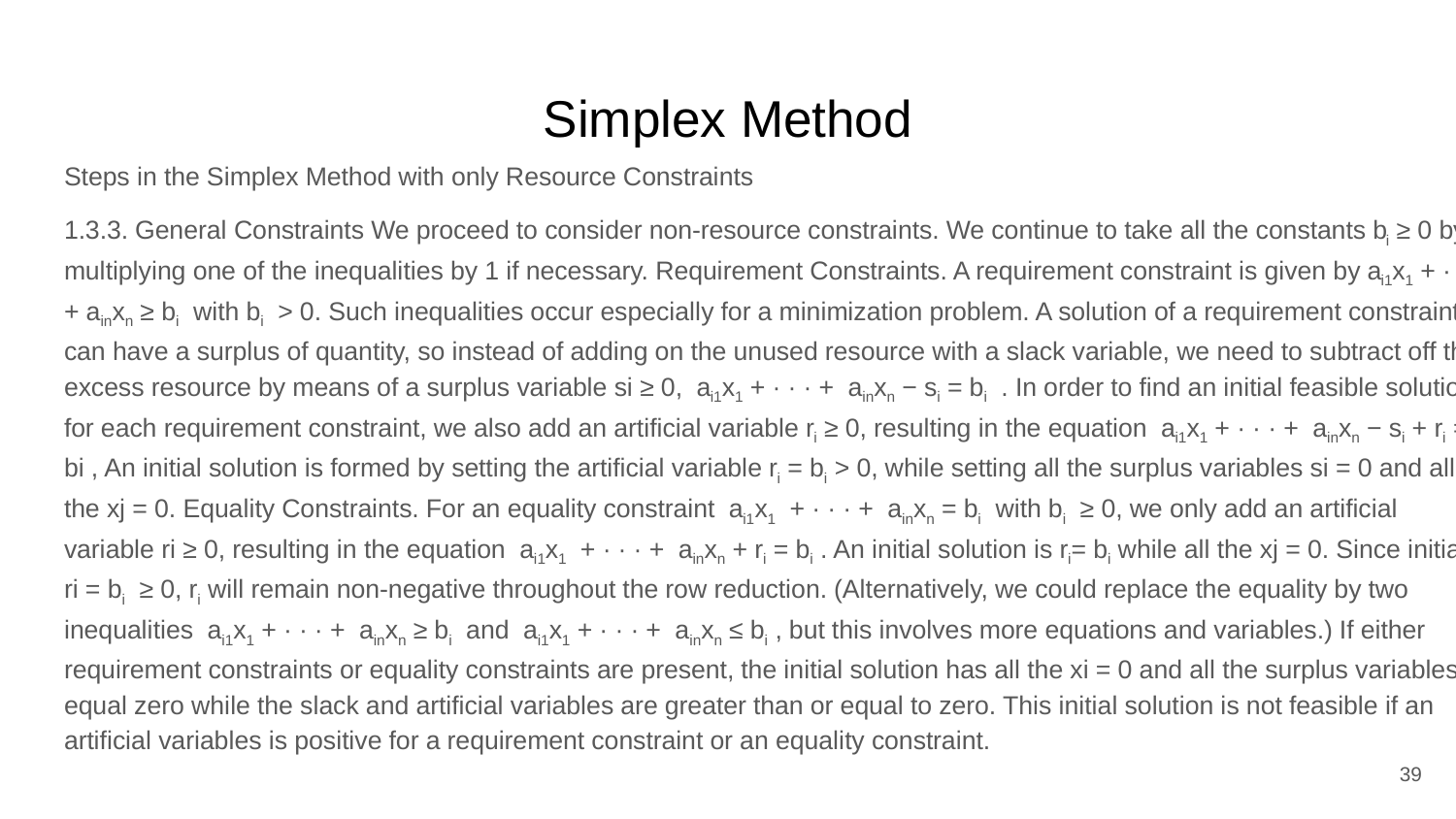

# Simplex Method
Steps in the Simplex Method with only Resource Constraints
1.3.3. General Constraints We proceed to consider non-resource constraints. We continue to take all the constants bi ≥ 0 by multiplying one of the inequalities by 1 if necessary. Requirement Constraints. A requirement constraint is given by ai1x1 + · · · + ainxn ≥ bi  with bi  > 0. Such inequalities occur especially for a minimization problem. A solution of a requirement constraint can have a surplus of quantity, so instead of adding on the unused resource with a slack variable, we need to subtract off the excess resource by means of a surplus variable si ≥ 0,  ai1x1 + · · · +  ainxn − si = bi  . In order to find an initial feasible solution, for each requirement constraint, we also add an artificial variable ri ≥ 0, resulting in the equation  ai1x1 + · · · +  ainxn − si + ri = bi , An initial solution is formed by setting the artificial variable ri = bi > 0, while setting all the surplus variables si = 0 and all the xj = 0. Equality Constraints. For an equality constraint  ai1x1  + · · · +  ainxn = bi  with bi  ≥ 0, we only add an artificial variable ri ≥ 0, resulting in the equation  ai1x1  + · · · +  ainxn + ri = bi . An initial solution is ri= bi while all the xj = 0. Since initially, ri = bi  ≥ 0, ri will remain non-negative throughout the row reduction. (Alternatively, we could replace the equality by two inequalities  ai1x1 + · · · +  ainxn ≥ bi  and  ai1x1 + · · · +  ainxn ≤ bi , but this involves more equations and variables.) If either requirement constraints or equality constraints are present, the initial solution has all the xi = 0 and all the surplus variables equal zero while the slack and artificial variables are greater than or equal to zero. This initial solution is not feasible if an artificial variables is positive for a requirement constraint or an equality constraint.
39